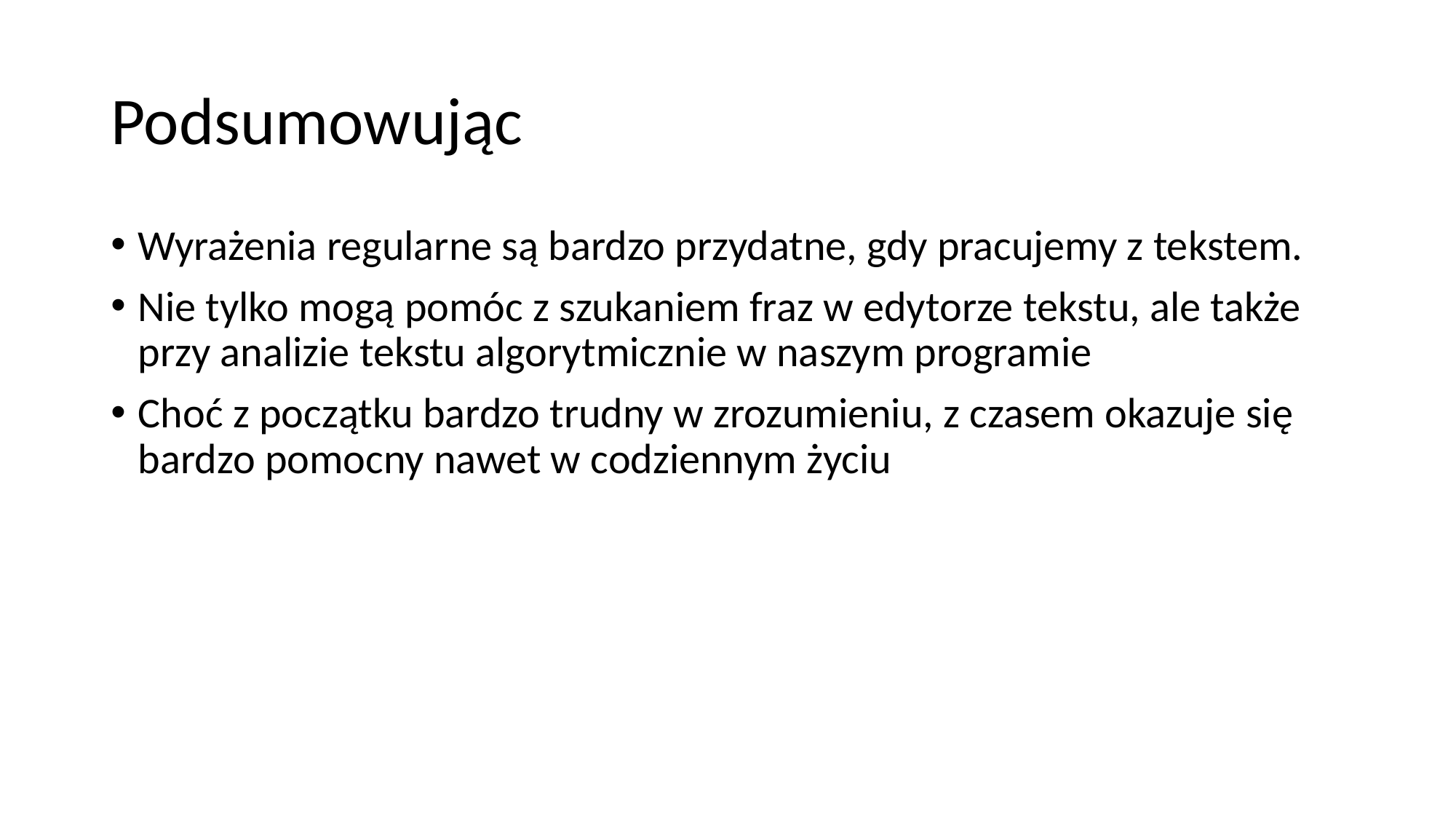

# Podsumowując
Wyrażenia regularne są bardzo przydatne, gdy pracujemy z tekstem.
Nie tylko mogą pomóc z szukaniem fraz w edytorze tekstu, ale także przy analizie tekstu algorytmicznie w naszym programie
Choć z początku bardzo trudny w zrozumieniu, z czasem okazuje się bardzo pomocny nawet w codziennym życiu